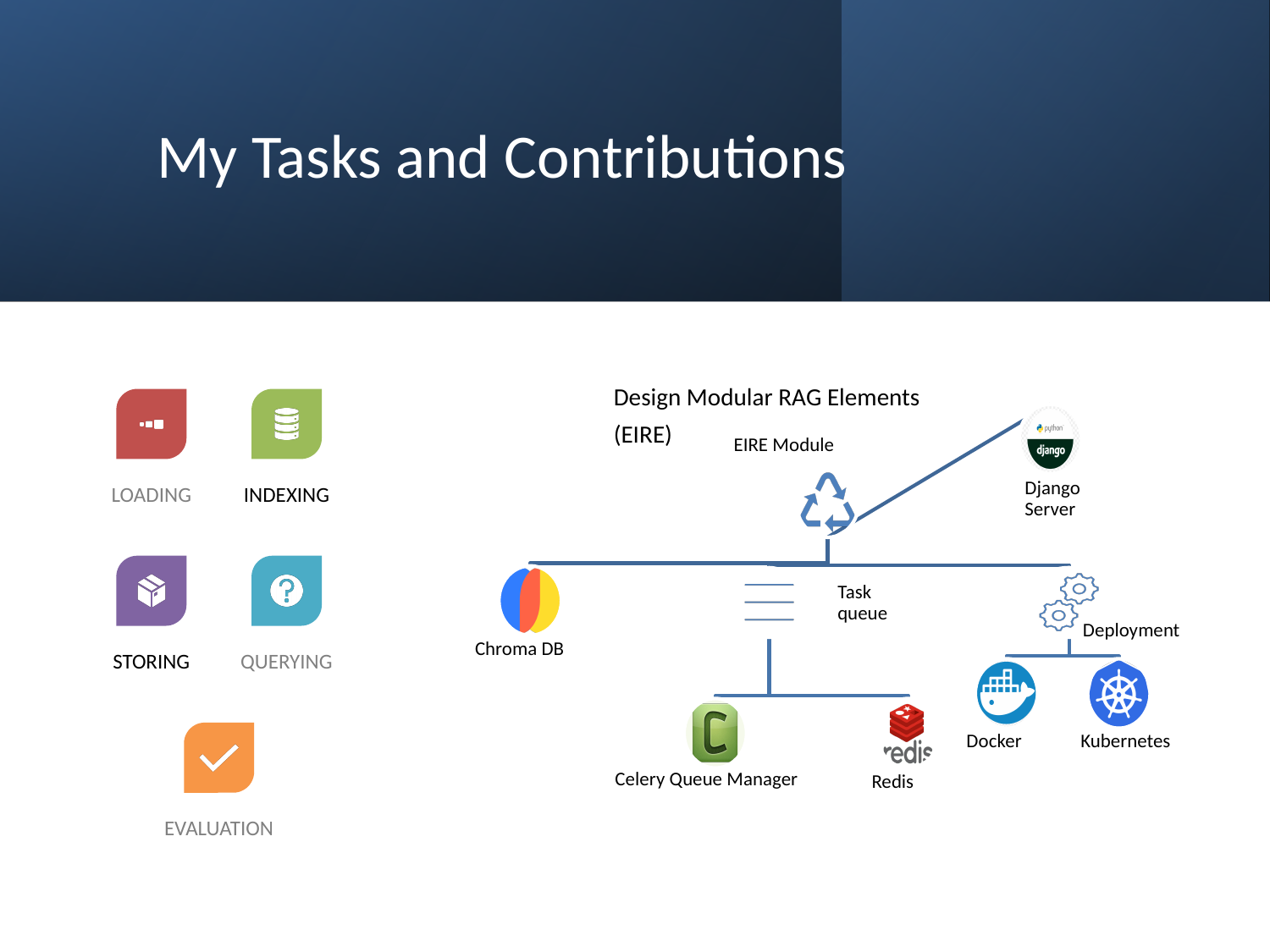

# My Tasks and Contributions
EIRE Module
Django Server
Chroma DB
Task queue
Celery Queue Manager
Redis
Deployment
Docker
Kubernetes
Loading
Indexing
Storing
Querying
Evaluation
Design Modular RAG Elements
(EIRE)